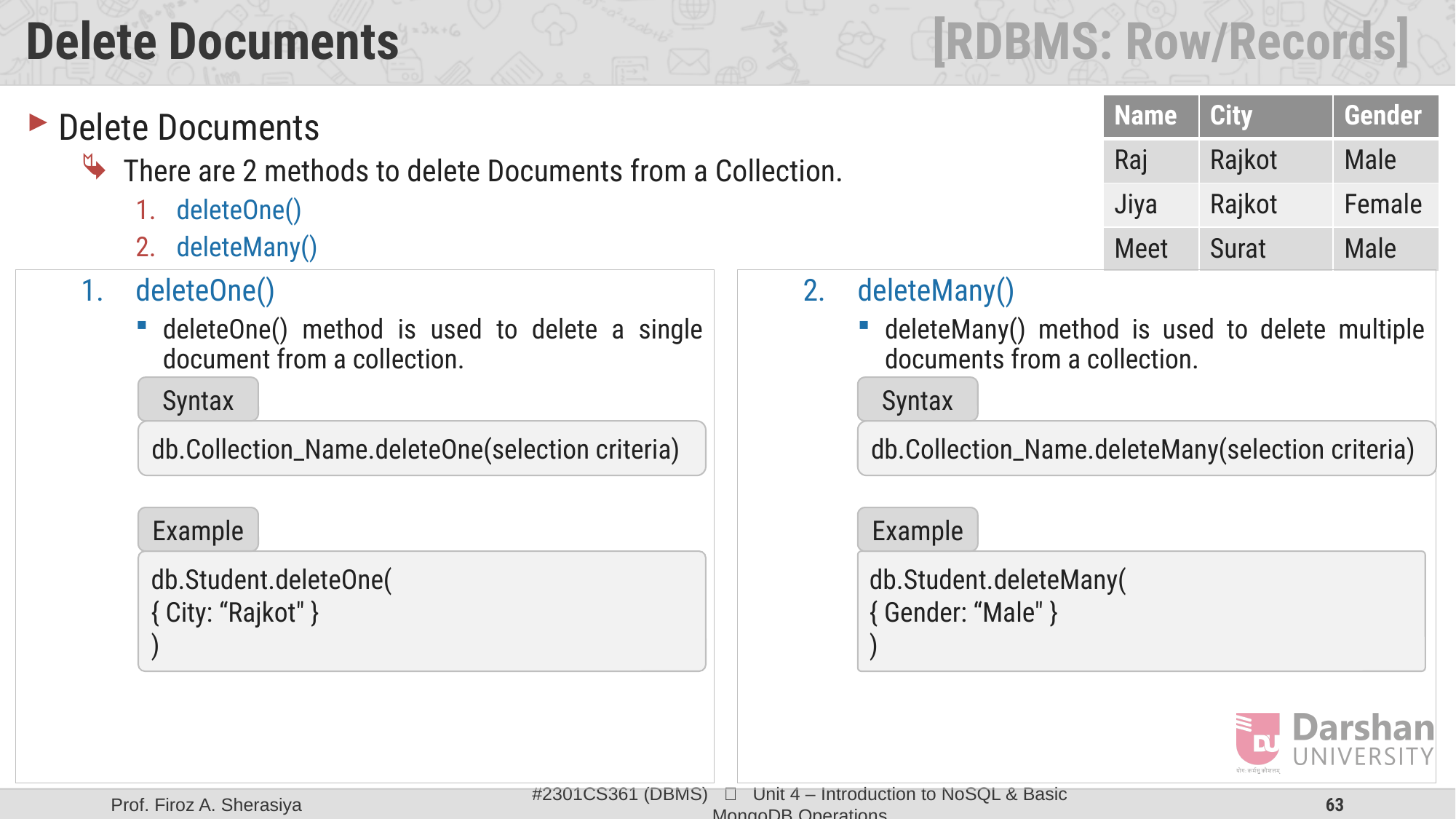

# Delete Documents                                             [RDBMS: Row/Records]
| Name | City | Gender |
| --- | --- | --- |
| Raj | Rajkot | Male |
| Jiya | Rajkot | Female |
| Meet | Surat | Male |
Delete Documents
There are 2 methods to delete Documents from a Collection.
deleteOne()
deleteMany()

deleteOne()
deleteOne() method is used to delete a single document from a collection.

deleteMany()
deleteMany() method is used to delete multiple documents from a collection.

Syntax
Syntax
db.Collection_Name.deleteOne(selection criteria)
db.Collection_Name.deleteMany(selection criteria)
Example
Example
db.Student.deleteOne(
{ City: “Rajkot" }
)
db.Student.deleteMany(
{ Gender: “Male" }
)